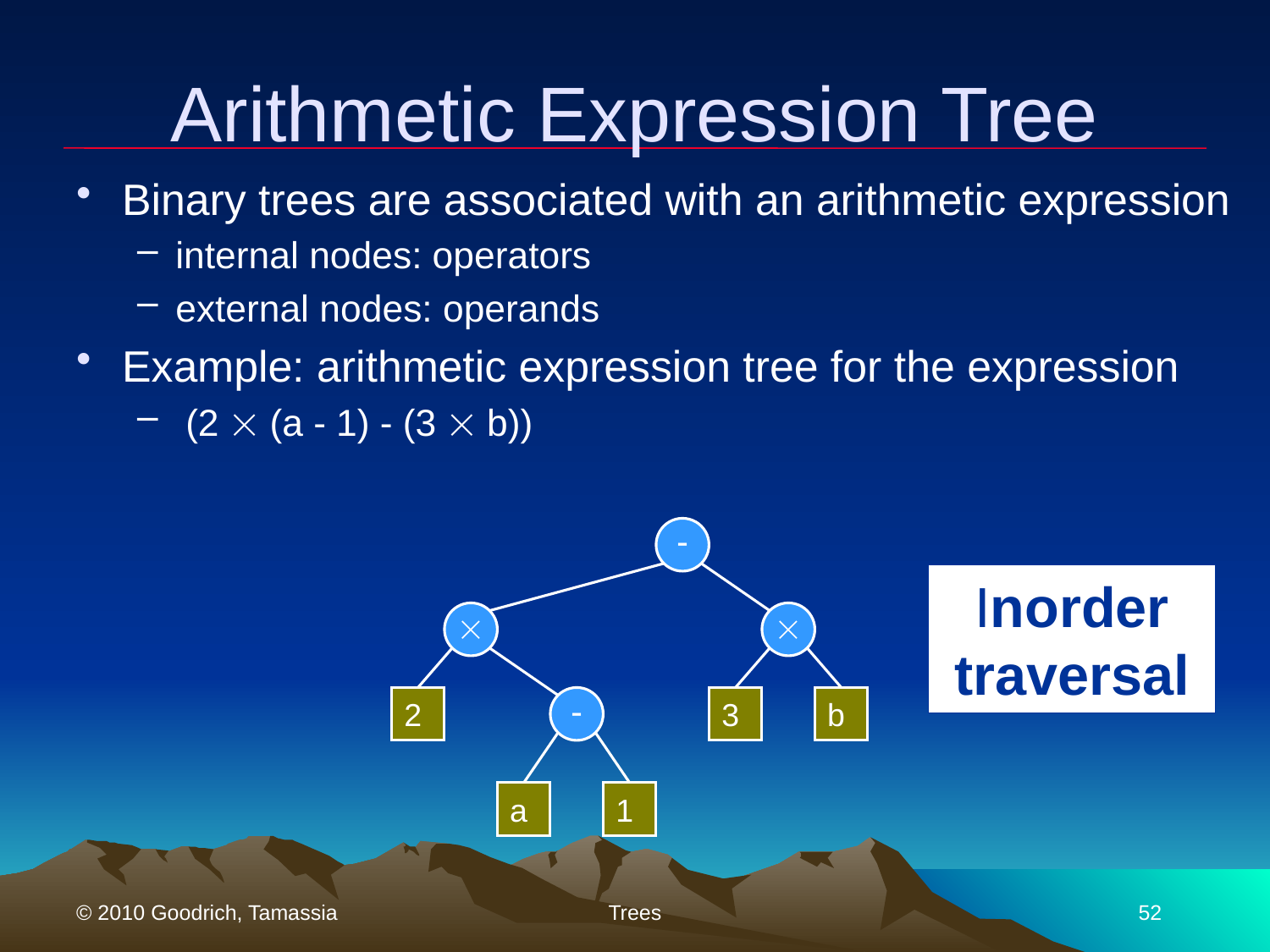

# Arithmetic Expression Tree
Binary trees are associated with an arithmetic expression
internal nodes: operators
external nodes: operands
Example: arithmetic expression tree for the expression
 (2 × (a - 1) - (3 × b))
−
×
×
2
−
3
b
a
1
Inorder traversal
© 2010 Goodrich, Tamassia
Trees
52